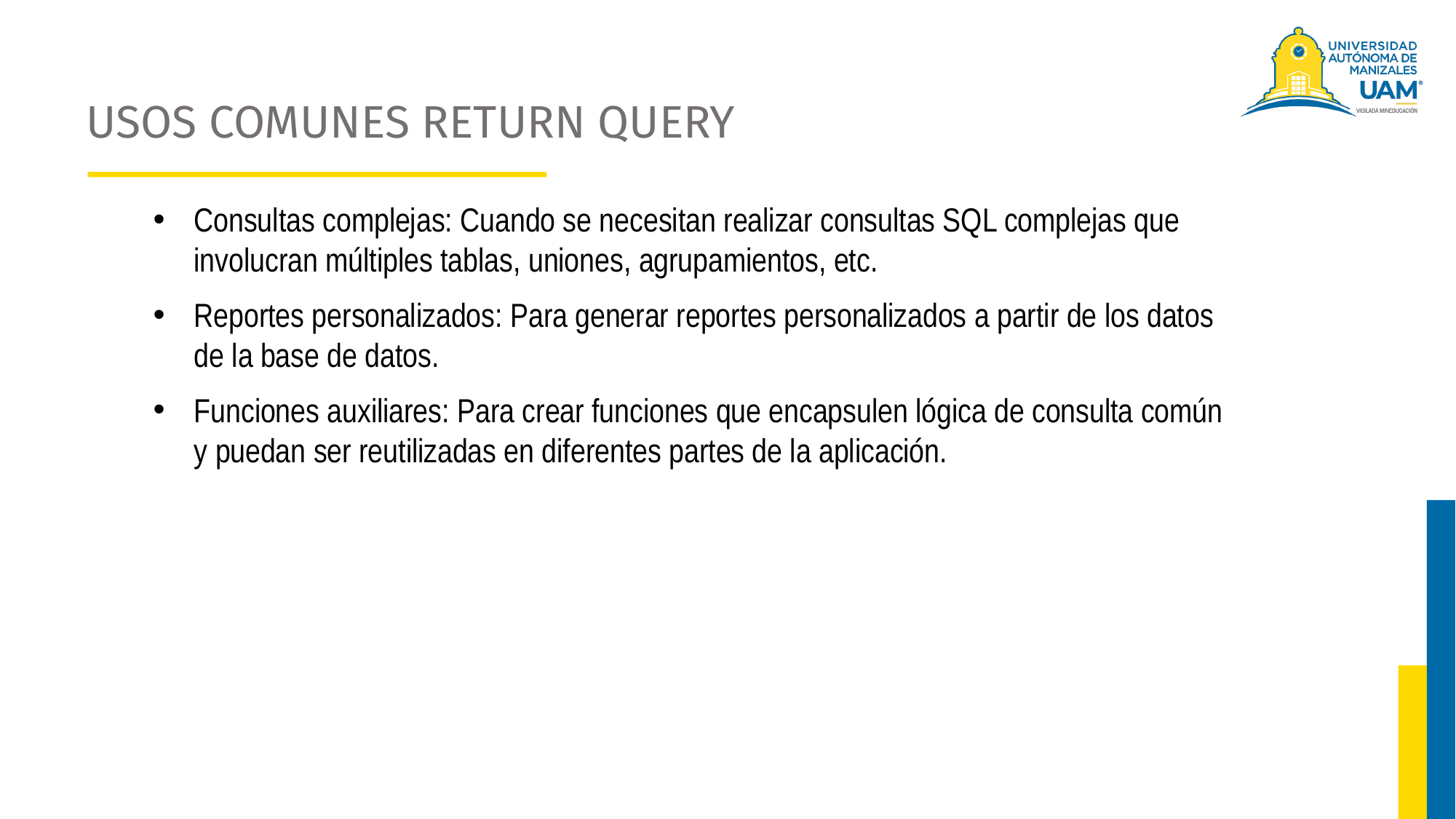

# USOS COMUNES RETURN QUERY

Consultas complejas: Cuando se necesitan realizar consultas SQL complejas que involucran múltiples tablas, uniones, agrupamientos, etc.
Reportes personalizados: Para generar reportes personalizados a partir de los datos de la base de datos.
Funciones auxiliares: Para crear funciones que encapsulen lógica de consulta común y puedan ser reutilizadas en diferentes partes de la aplicación.